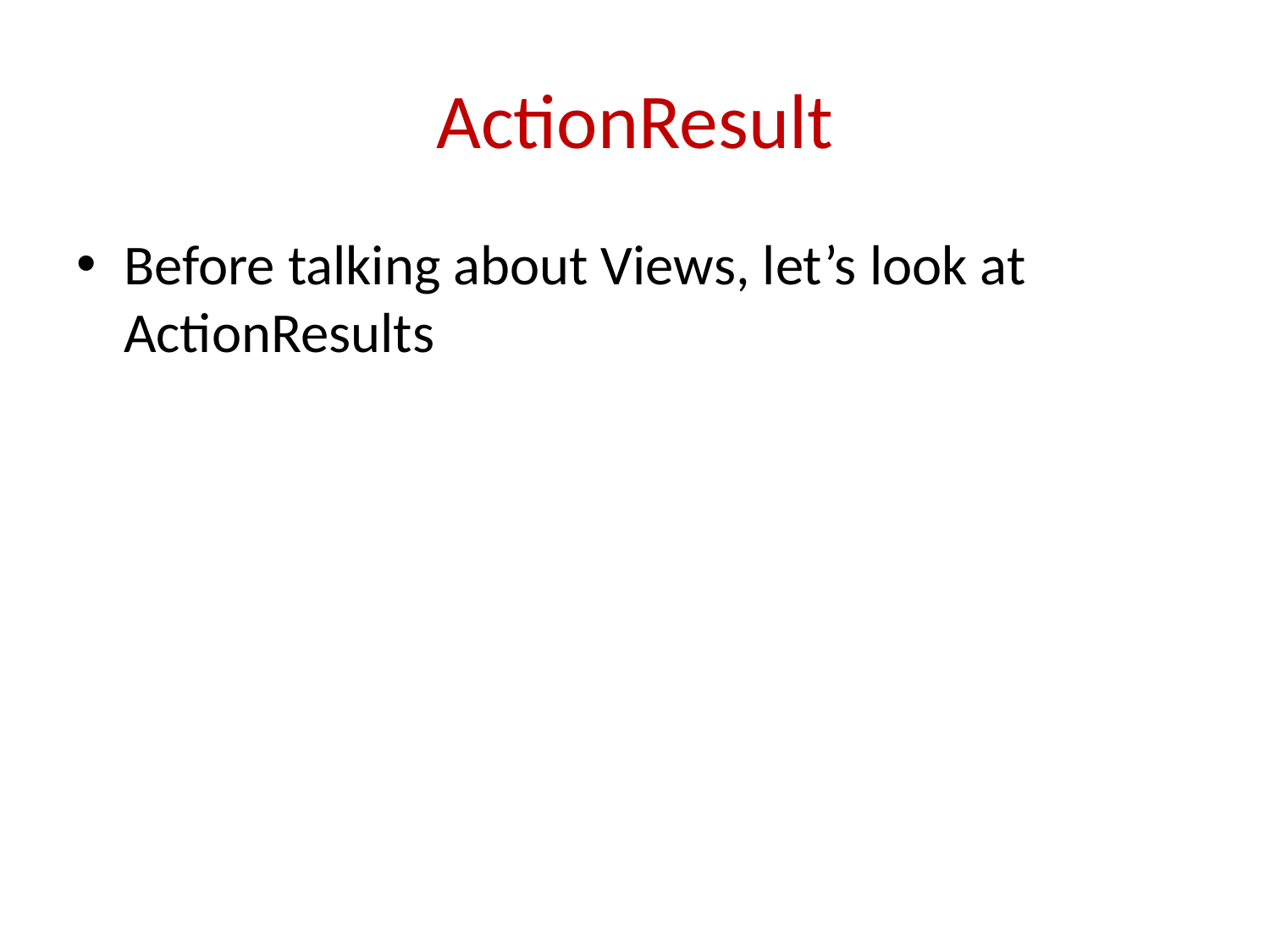

# ActionResult
Before talking about Views, let’s look at ActionResults